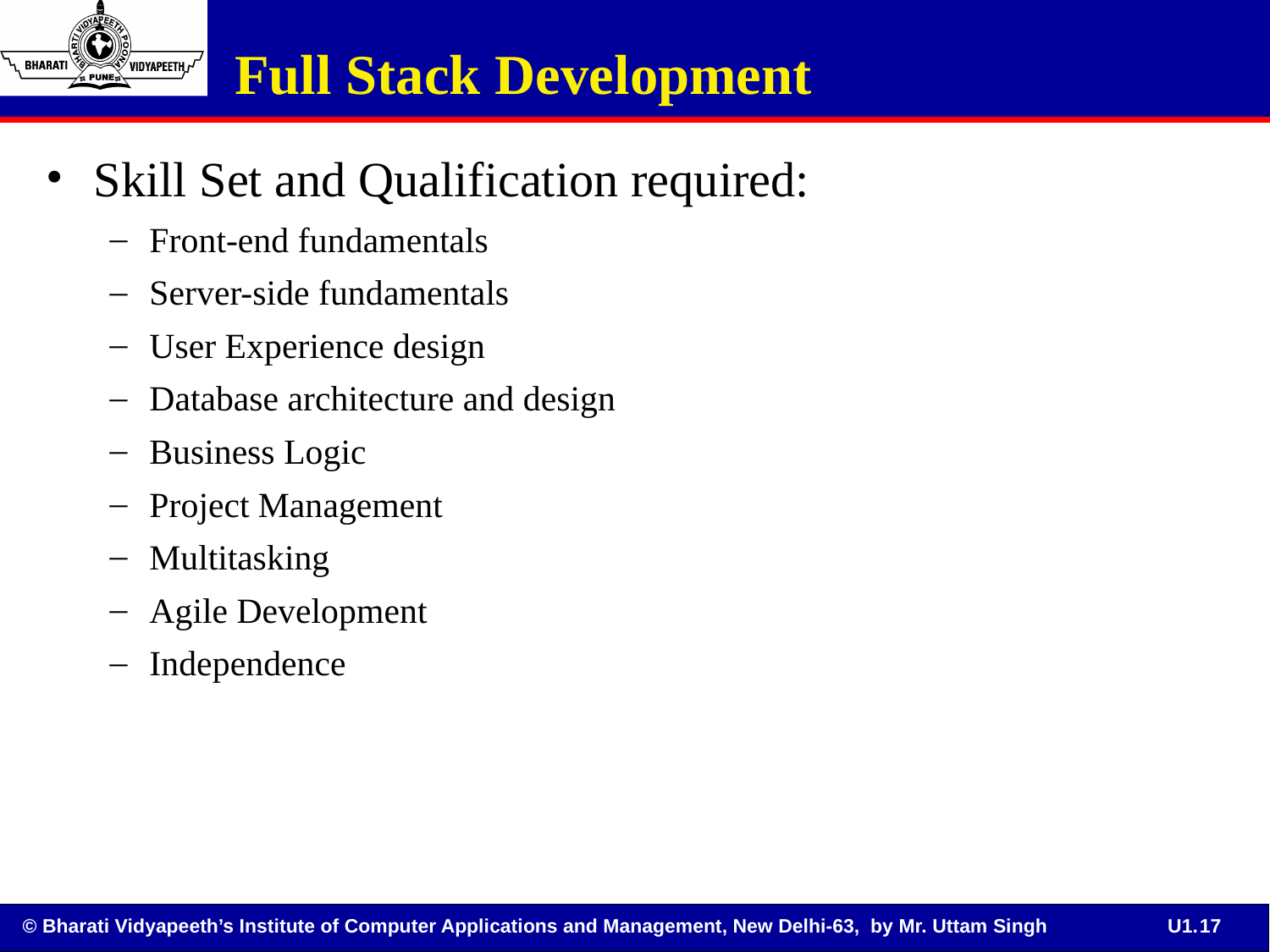

Full Stack Development
Skill Set and Qualification required:
Front-end fundamentals
Server-side fundamentals
User Experience design
Database architecture and design
Business Logic
Project Management
Multitasking
Agile Development
Independence